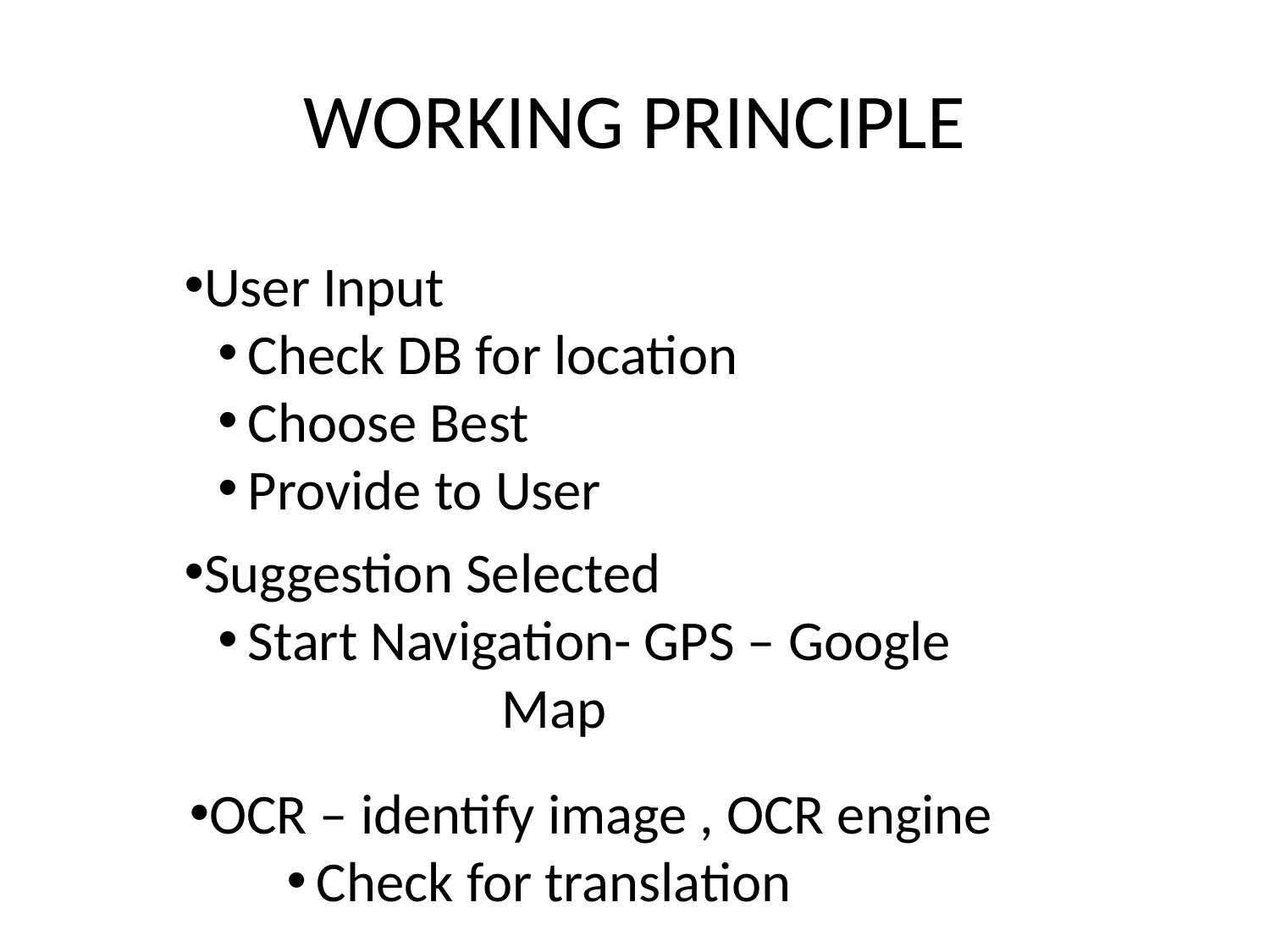

# WORKING PRINCIPLE
User Input
Check DB for location
Choose Best
Provide to User
Suggestion Selected
Start Navigation- GPS – Google 		Map
OCR – identify image , OCR engine
Check for translation